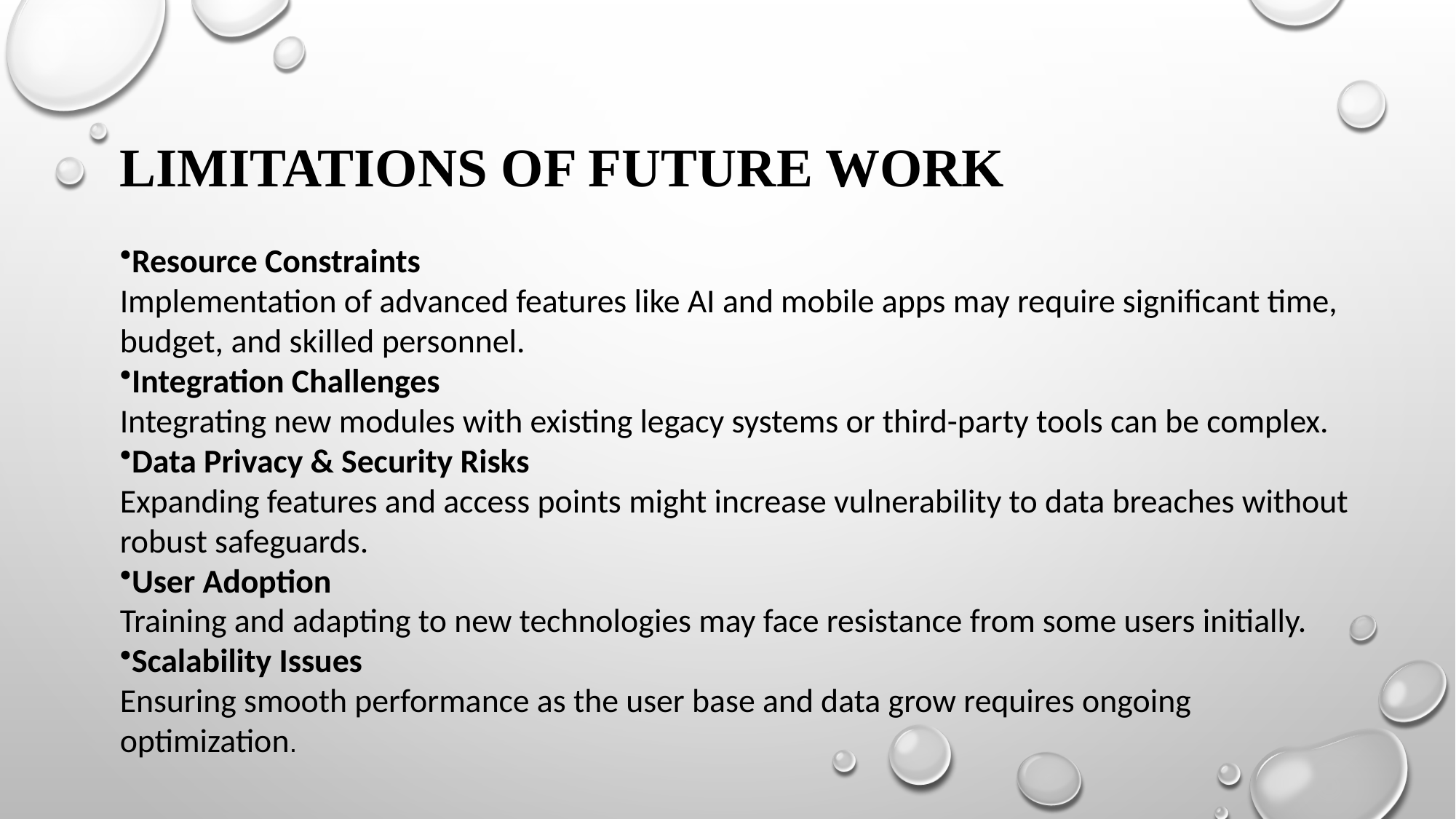

# LIMITATIONS OF FUTURE WORK
Resource Constraints
Implementation of advanced features like AI and mobile apps may require significant time, budget, and skilled personnel.
Integration Challenges
Integrating new modules with existing legacy systems or third-party tools can be complex.
Data Privacy & Security Risks
Expanding features and access points might increase vulnerability to data breaches without robust safeguards.
User Adoption
Training and adapting to new technologies may face resistance from some users initially.
Scalability Issues
Ensuring smooth performance as the user base and data grow requires ongoing optimization.